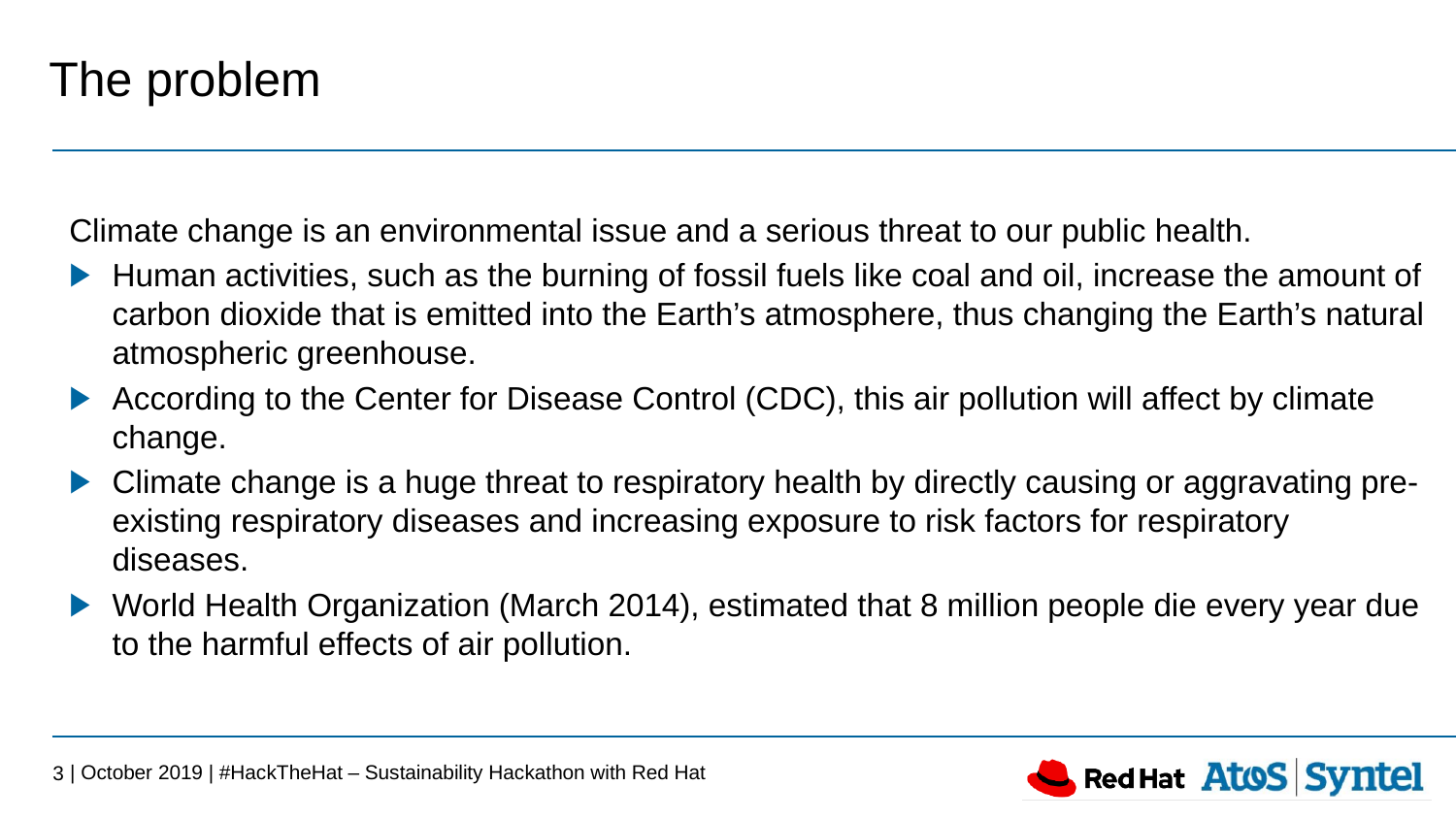

# The problem
Climate change is an environmental issue and a serious threat to our public health.
Human activities, such as the burning of fossil fuels like coal and oil, increase the amount of carbon dioxide that is emitted into the Earth’s atmosphere, thus changing the Earth’s natural atmospheric greenhouse.
According to the Center for Disease Control (CDC), this air pollution will affect by climate change.
Climate change is a huge threat to respiratory health by directly causing or aggravating pre-existing respiratory diseases and increasing exposure to risk factors for respiratory diseases.
World Health Organization (March 2014), estimated that 8 million people die every year due to the harmful effects of air pollution.

3